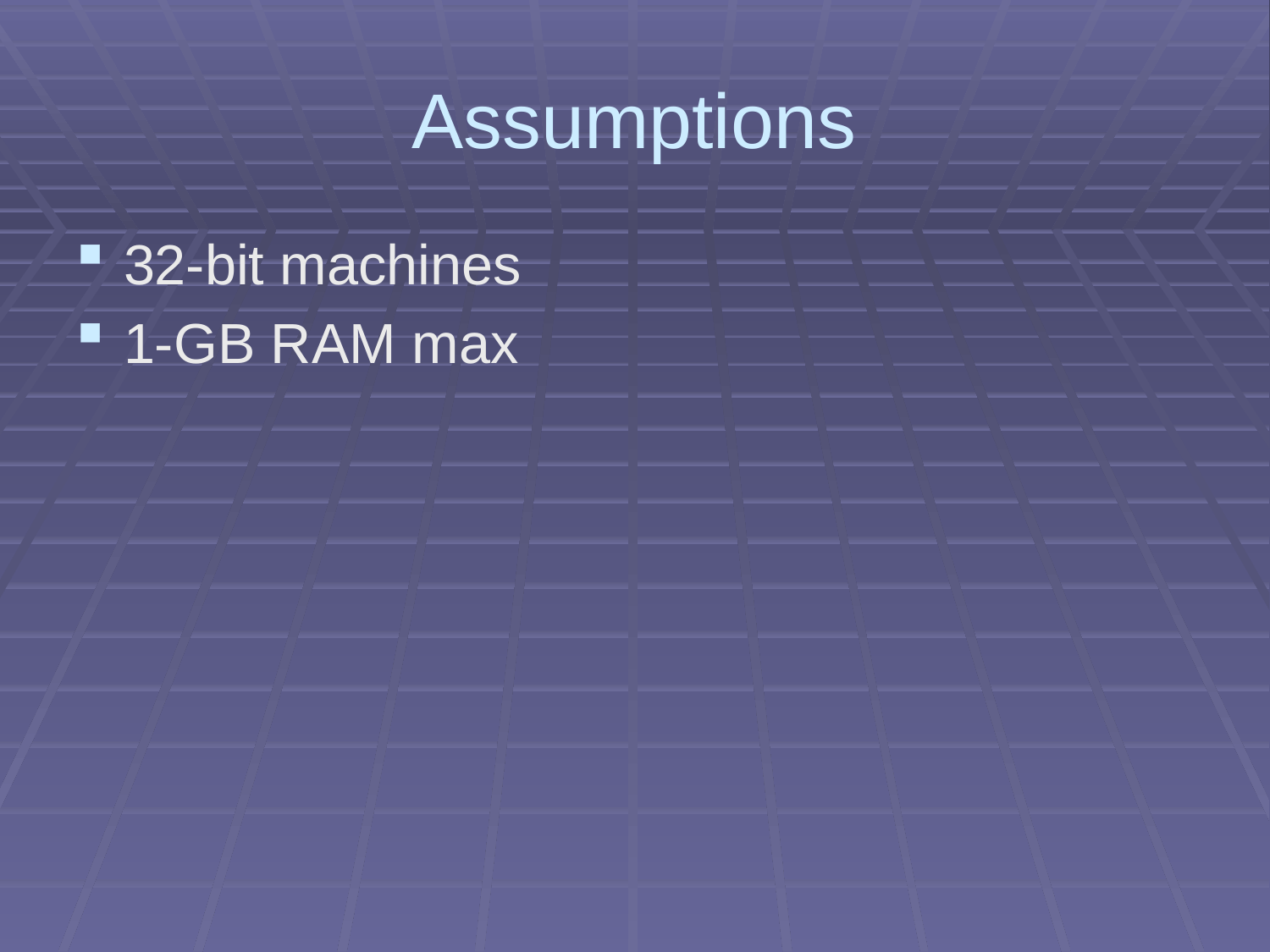

# Assumptions
32-bit machines
1-GB RAM max